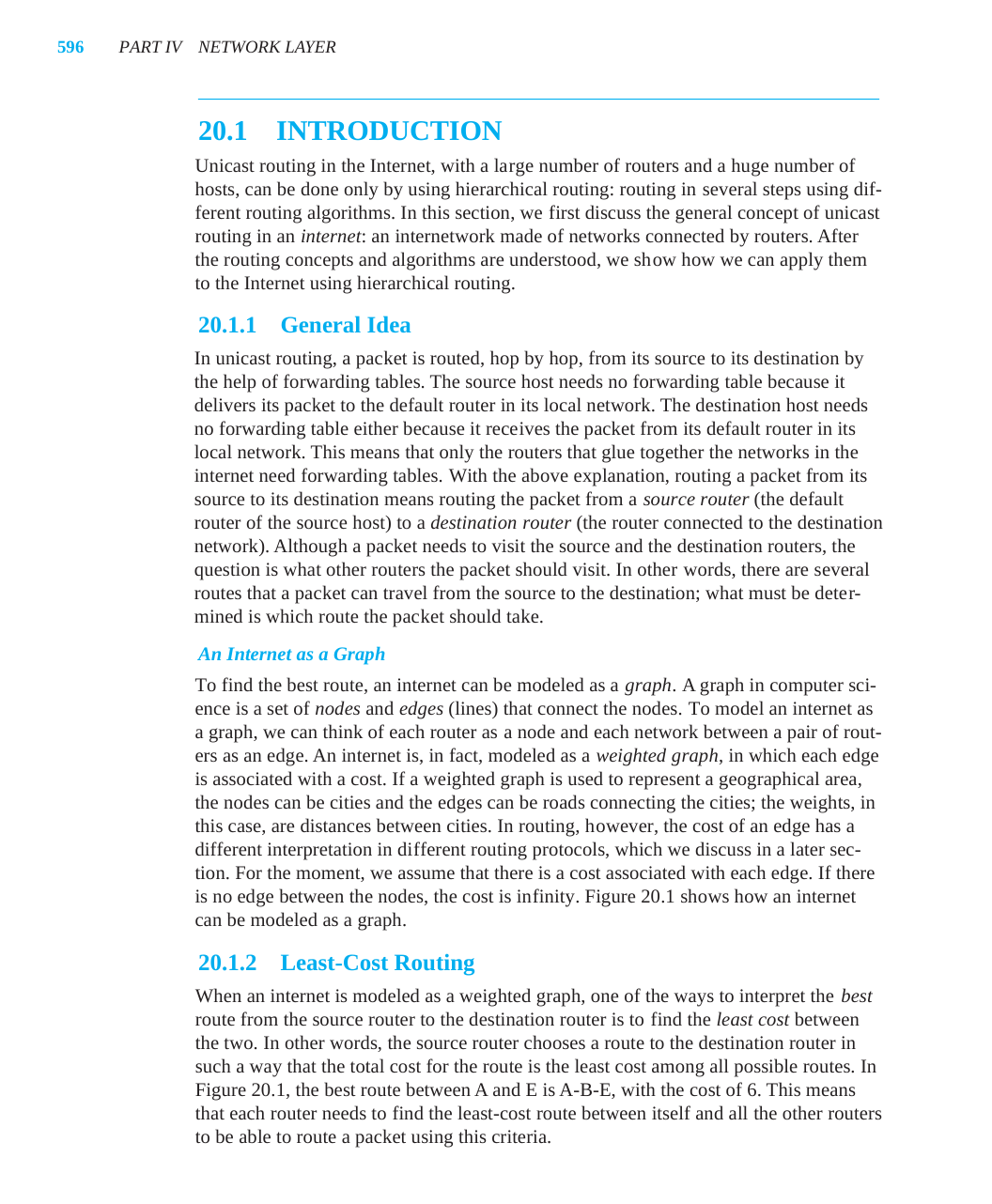

596	PART IV	NETWORK LAYER

20.1	INTRODUCTION
Unicast routing in the Internet, with a large number of routers and a huge number of
hosts, can be done only by using hierarchical routing: routing in several steps using dif-
ferent routing algorithms. In this section, we first discuss the general concept of unicast
routing in an internet: an internetwork made of networks connected by routers. After
the routing concepts and algorithms are understood, we show how we can apply them
to the Internet using hierarchical routing.
20.1.1	General Idea
In unicast routing, a packet is routed, hop by hop, from its source to its destination by
the help of forwarding tables. The source host needs no forwarding table because it
delivers its packet to the default router in its local network. The destination host needs
no forwarding table either because it receives the packet from its default router in its
local network. This means that only the routers that glue together the networks in the
internet need forwarding tables. With the above explanation, routing a packet from its
source to its destination means routing the packet from a source router (the default
router of the source host) to a destination router (the router connected to the destination
network). Although a packet needs to visit the source and the destination routers, the
question is what other routers the packet should visit. In other words, there are several
routes that a packet can travel from the source to the destination; what must be deter-
mined is which route the packet should take.
An Internet as a Graph
To find the best route, an internet can be modeled as a graph. A graph in computer sci-
ence is a set of nodes and edges (lines) that connect the nodes. To model an internet as
a graph, we can think of each router as a node and each network between a pair of rout-
ers as an edge. An internet is, in fact, modeled as a weighted graph, in which each edge
is associated with a cost. If a weighted graph is used to represent a geographical area,
the nodes can be cities and the edges can be roads connecting the cities; the weights, in
this case, are distances between cities. In routing, however, the cost of an edge has a
different interpretation in different routing protocols, which we discuss in a later sec-
tion. For the moment, we assume that there is a cost associated with each edge. If there
is no edge between the nodes, the cost is infinity. Figure 20.1 shows how an internet
can be modeled as a graph.
20.1.2	Least-Cost Routing
When an internet is modeled as a weighted graph, one of the ways to interpret the best
route from the source router to the destination router is to find the least cost between
the two. In other words, the source router chooses a route to the destination router in
such a way that the total cost for the route is the least cost among all possible routes. In
Figure 20.1, the best route between A and E is A-B-E, with the cost of 6. This means
that each router needs to find the least-cost route between itself and all the other routers
to be able to route a packet using this criteria.